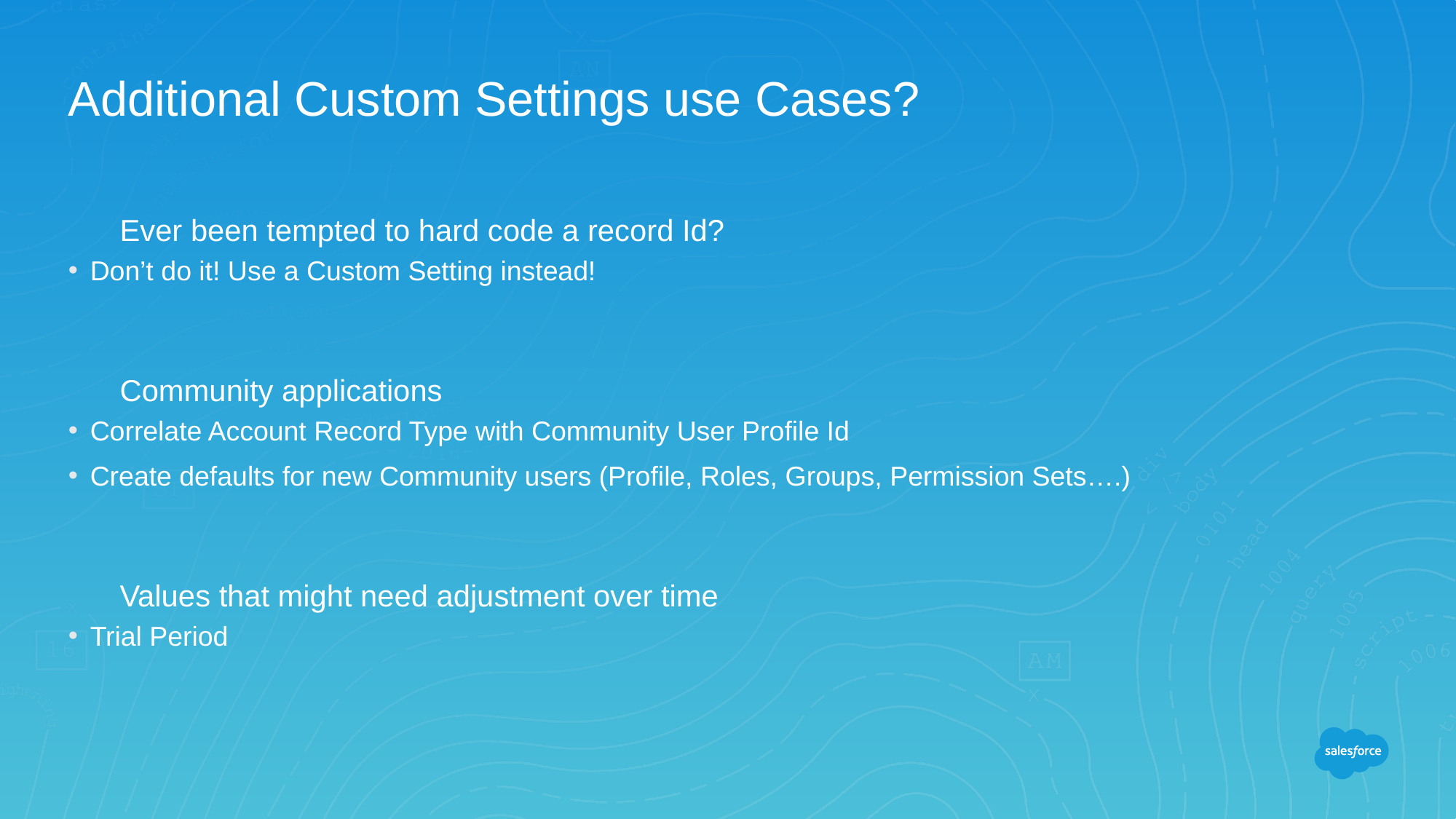

# Additional Custom Settings use Cases?

Ever been tempted to hard code a record Id?
Don’t do it! Use a Custom Setting instead!

Community applications
Correlate Account Record Type with Community User Profile Id
Create defaults for new Community users (Profile, Roles, Groups, Permission Sets….)

Values that might need adjustment over time
Trial Period